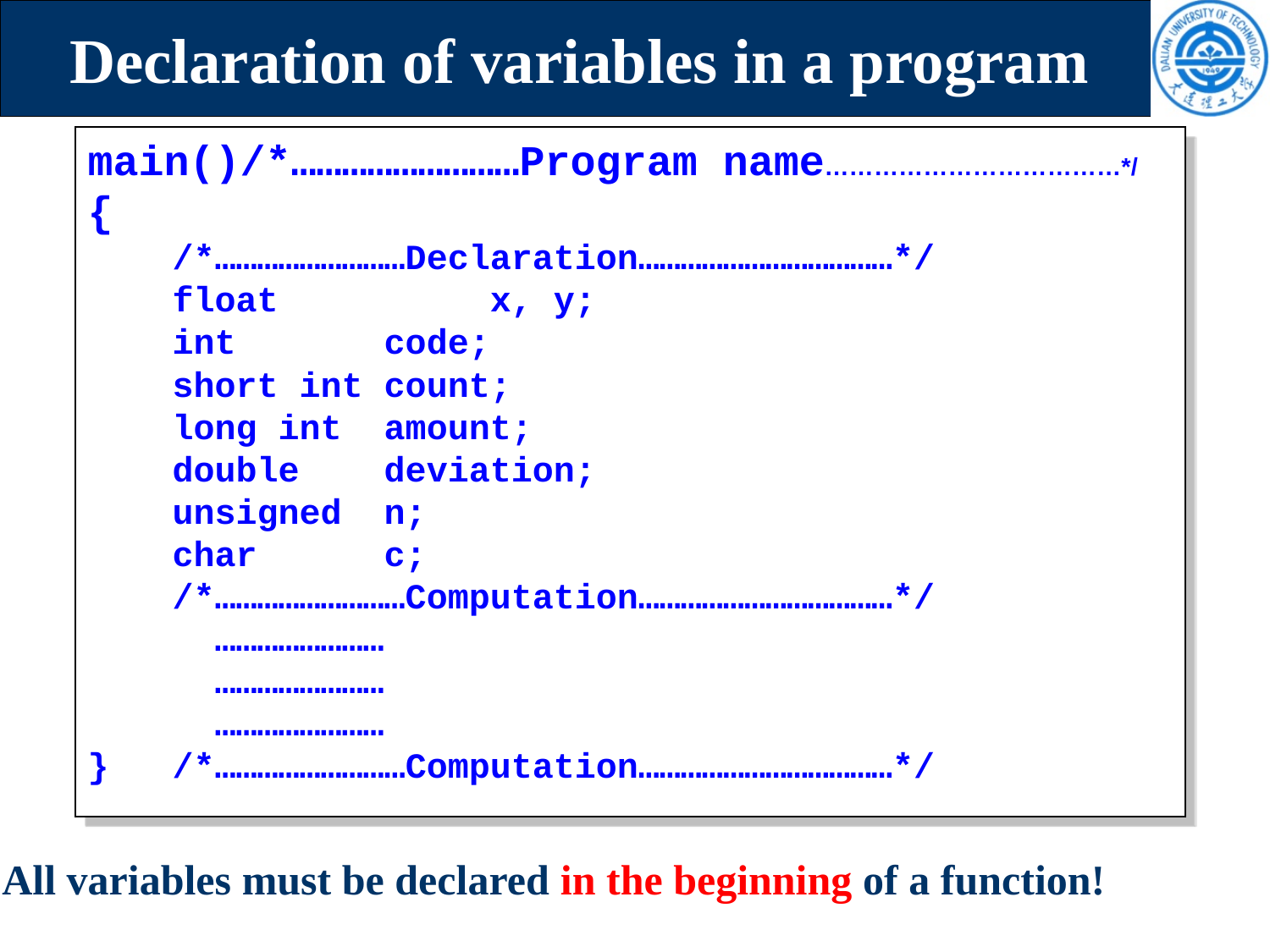

# Declaration of variables in a program
main()/*………………………Program name………………………………*/
{
    /*………………………Declaration………………………………*/
    float          x, y;
    int       code;
    short int count;
    long int  amount;
    double    deviation;
    unsigned  n;
    char      c;
    /*………………………Computation………………………………*/
      ……………………
      ……………………
      ……………………
}   /*………………………Computation………………………………*/
All variables must be declared in the beginning of a function!